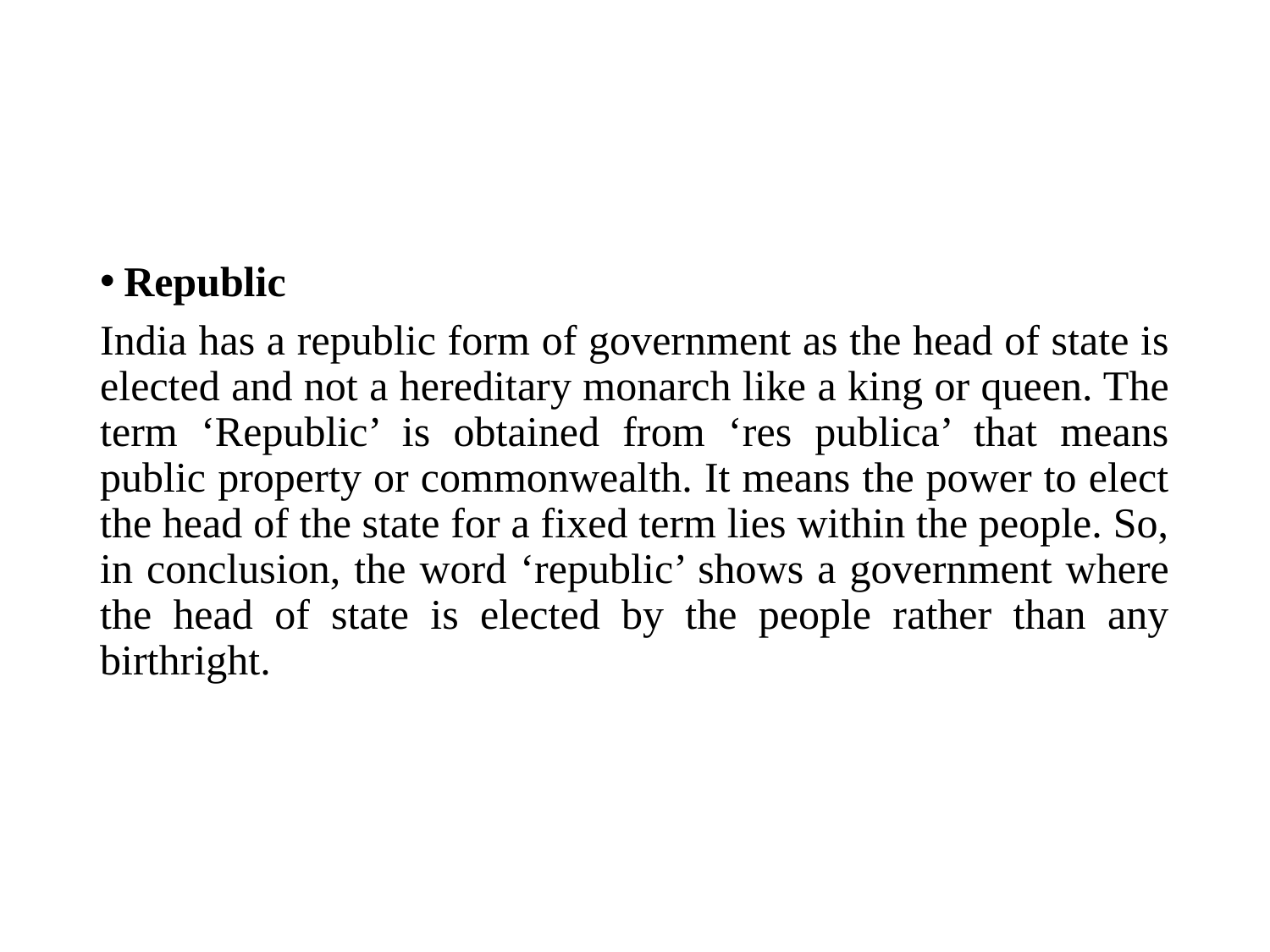

Republic
India has a republic form of government as the head of state is elected and not a hereditary monarch like a king or queen. The term ‘Republic’ is obtained from ‘res publica’ that means public property or commonwealth. It means the power to elect the head of the state for a fixed term lies within the people. So, in conclusion, the word ‘republic’ shows a government where the head of state is elected by the people rather than any birthright.